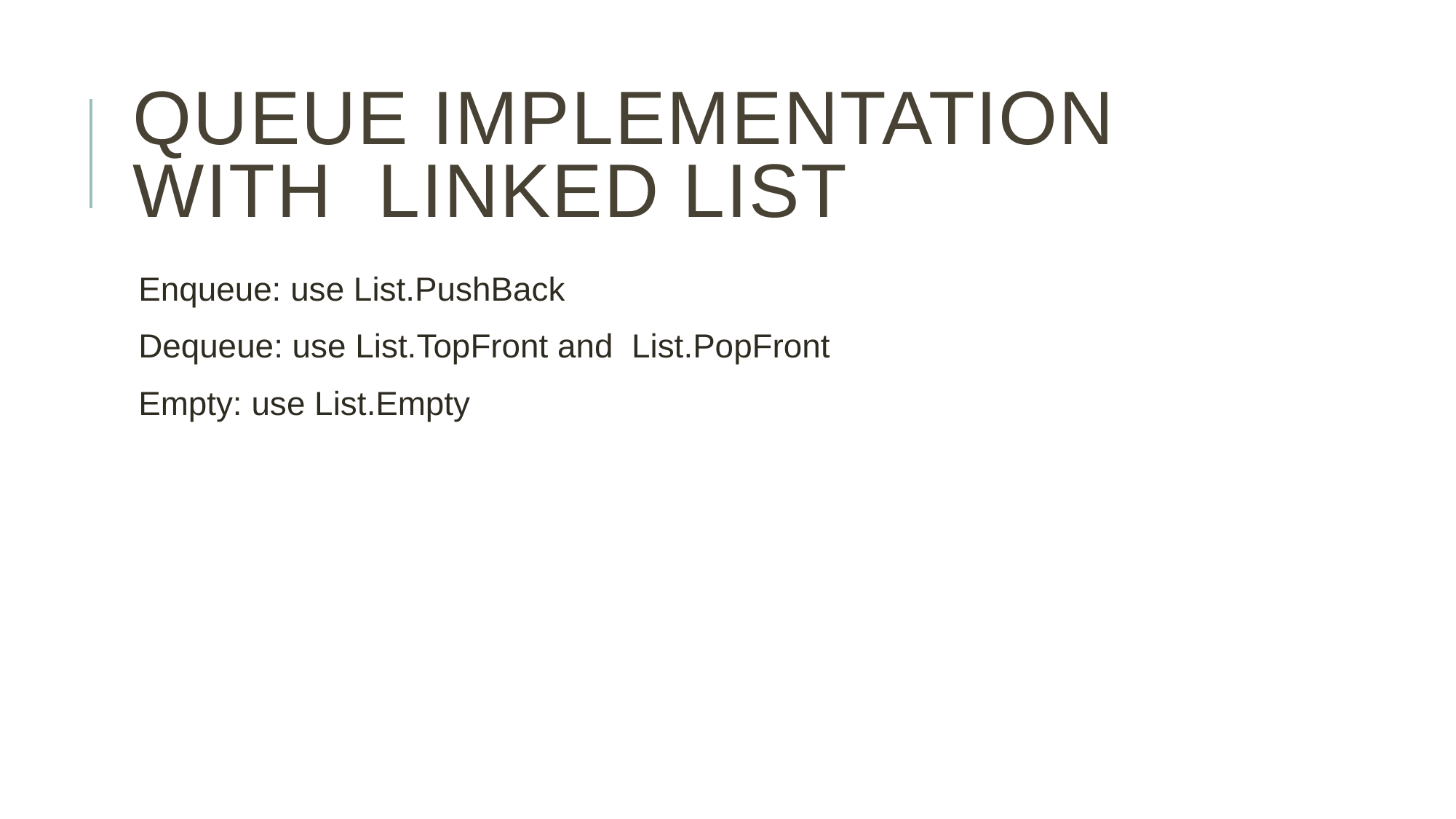

# Queue Implementation with  Linked List
Enqueue: use List.PushBack
Dequeue: use List.TopFront and  List.PopFront
Empty: use List.Empty